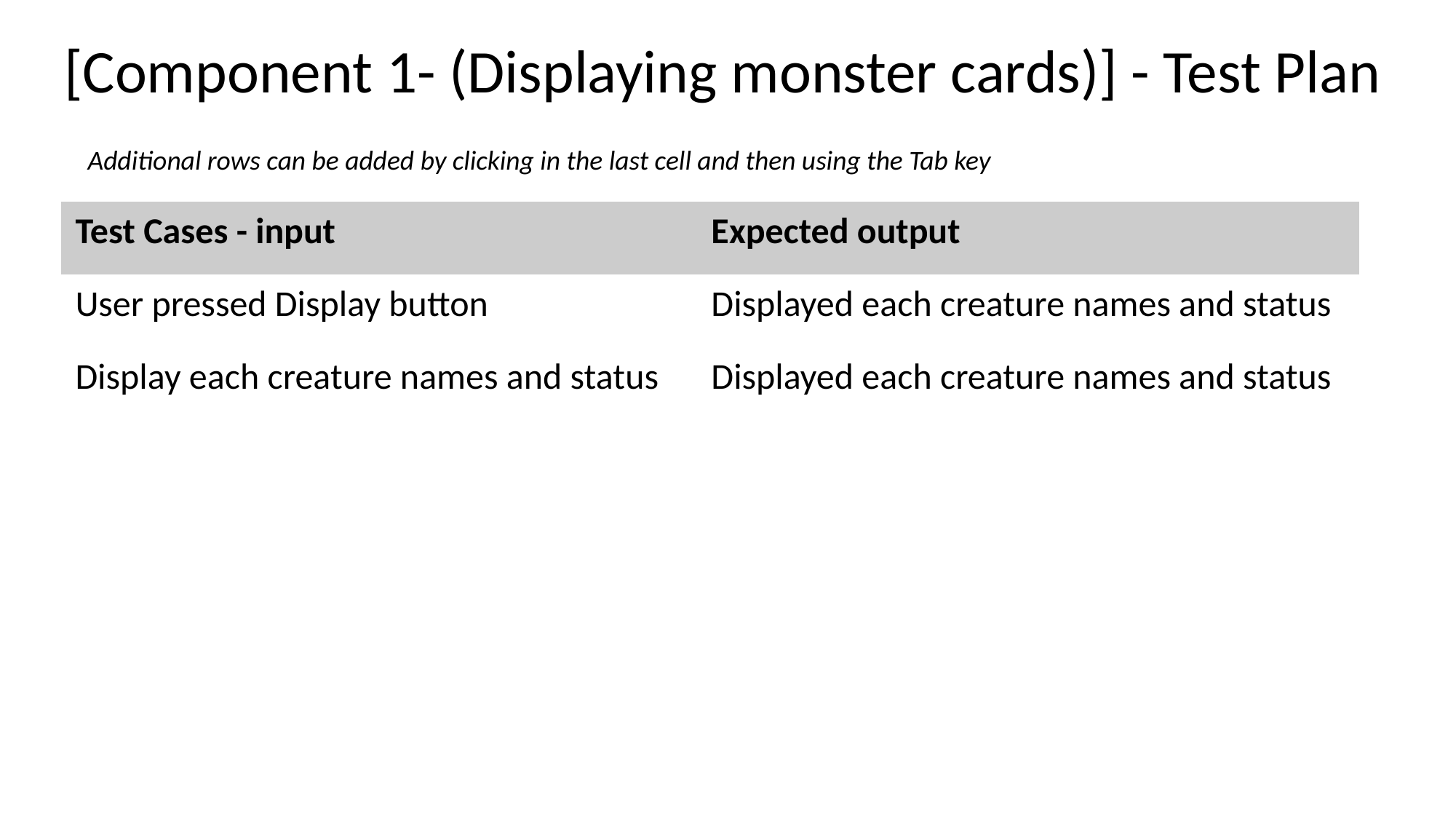

# [Component 1- (Displaying monster cards)] - Test Plan
Additional rows can be added by clicking in the last cell and then using the Tab key
| Test Cases - input | Expected output |
| --- | --- |
| User pressed Display button | Displayed each creature names and status |
| Display each creature names and status | Displayed each creature names and status |